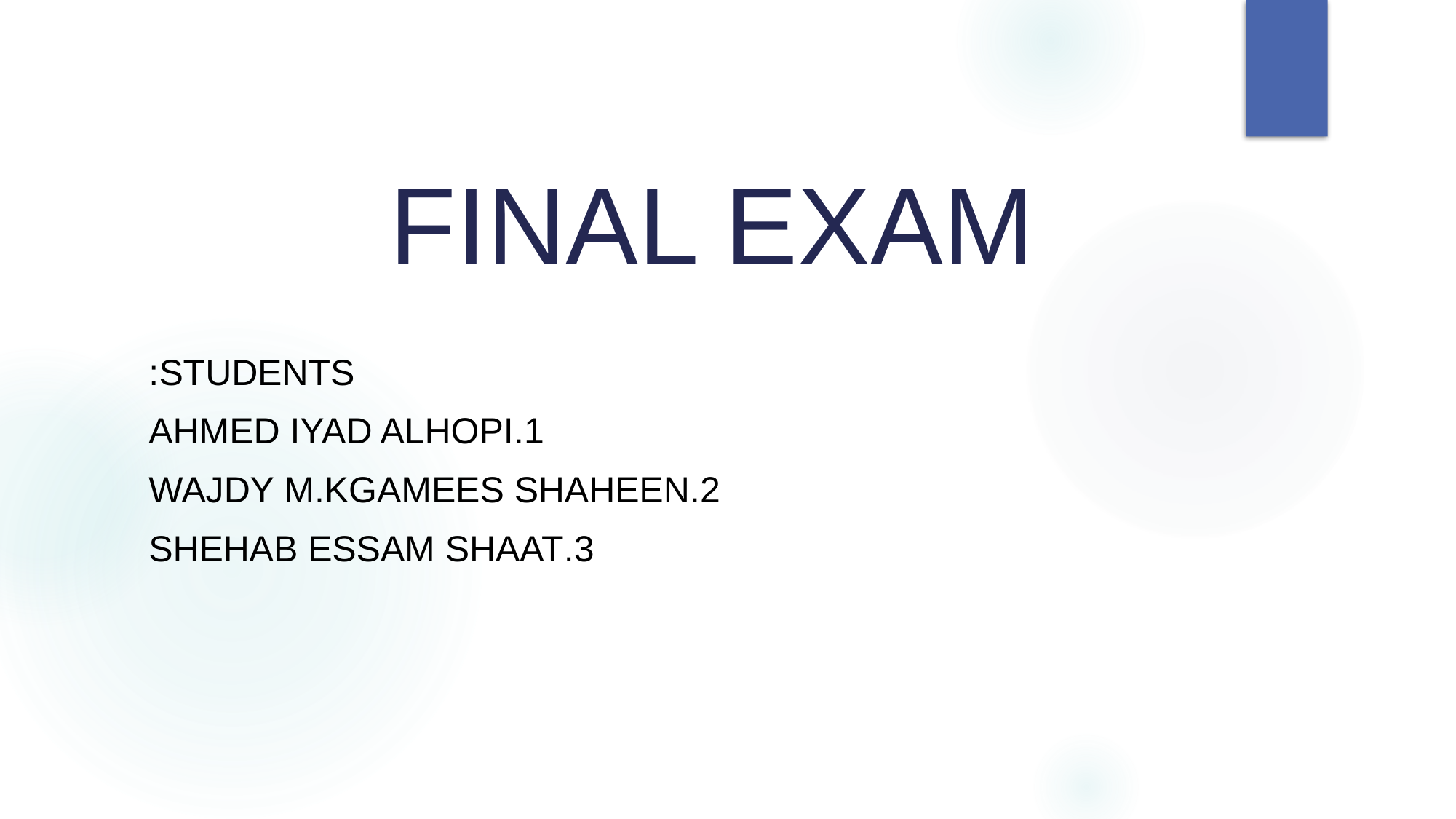

# FINAL EXAM

 students:
	                          1.Ahmed Iyad Alhopi
                          2.Wajdy M.kgamees Shaheen
                          3.Shehab Essam Shaat